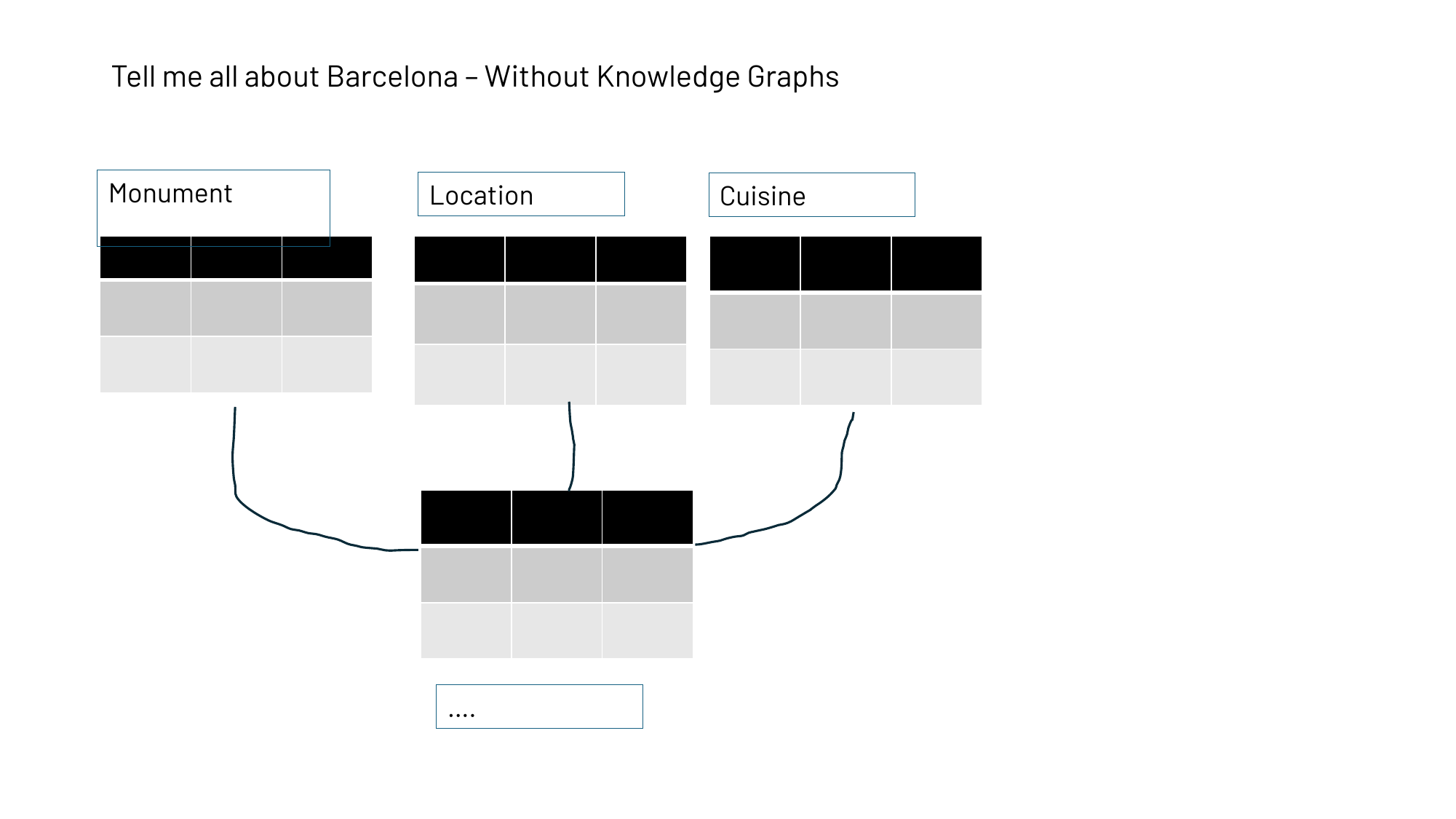

# Tell me all about Barcelona – Without Knowledge Graphs
Monument
Location
Cuisine
|  |  |  |
| --- | --- | --- |
|  |  |  |
|  |  |  |
|  |  |  |
| --- | --- | --- |
|  |  |  |
|  |  |  |
|  |  |  |
| --- | --- | --- |
|  |  |  |
|  |  |  |

|  |  |  |
| --- | --- | --- |
|  |  |  |
|  |  |  |
….